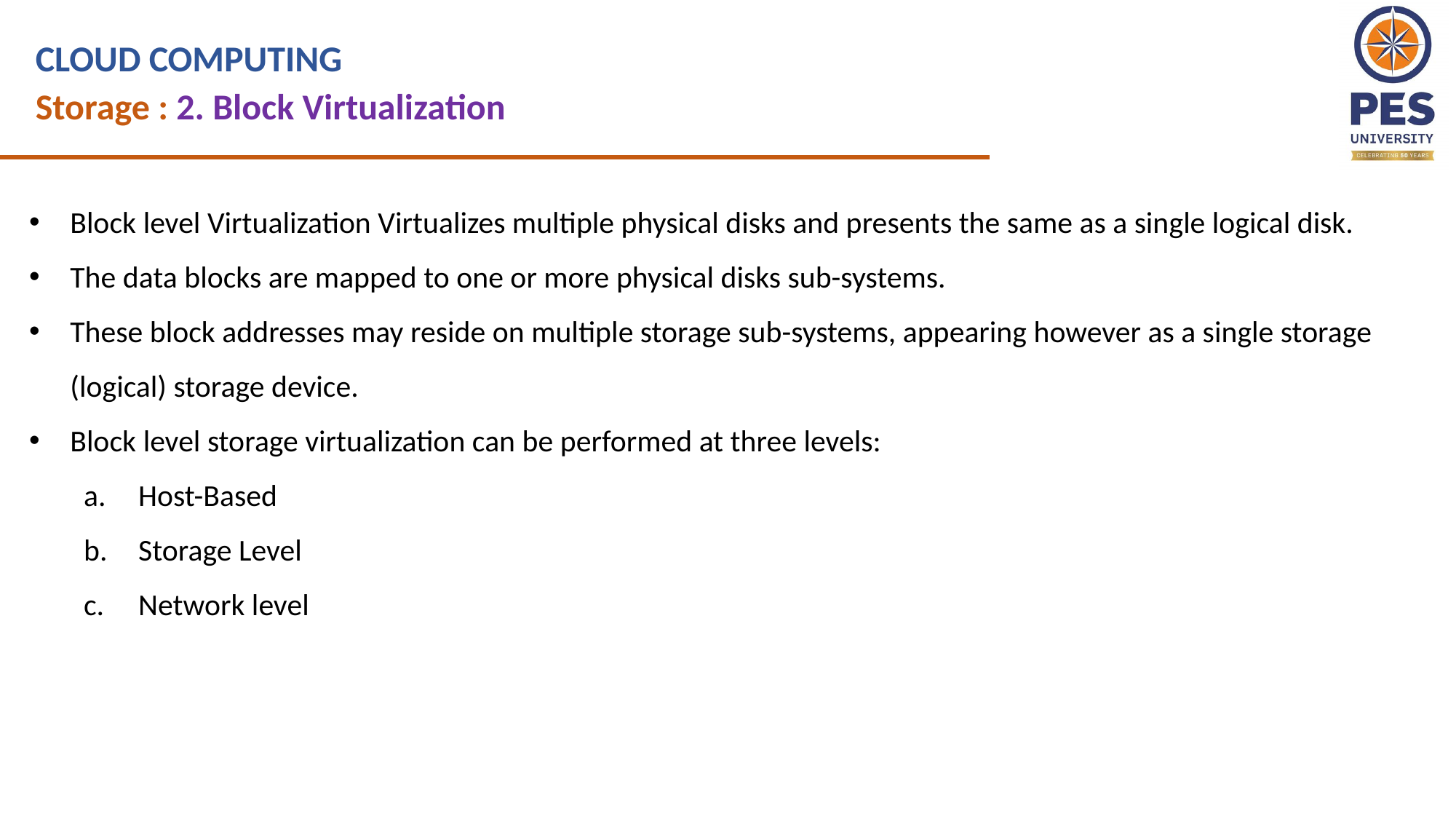

CLOUD COMPUTING
Storage : 2. Block Virtualization
Block level Virtualization Virtualizes multiple physical disks and presents the same as a single logical disk.
The data blocks are mapped to one or more physical disks sub-systems.
These block addresses may reside on multiple storage sub-systems, appearing however as a single storage (logical) storage device.
Block level storage virtualization can be performed at three levels:
Host-Based
Storage Level
Network level